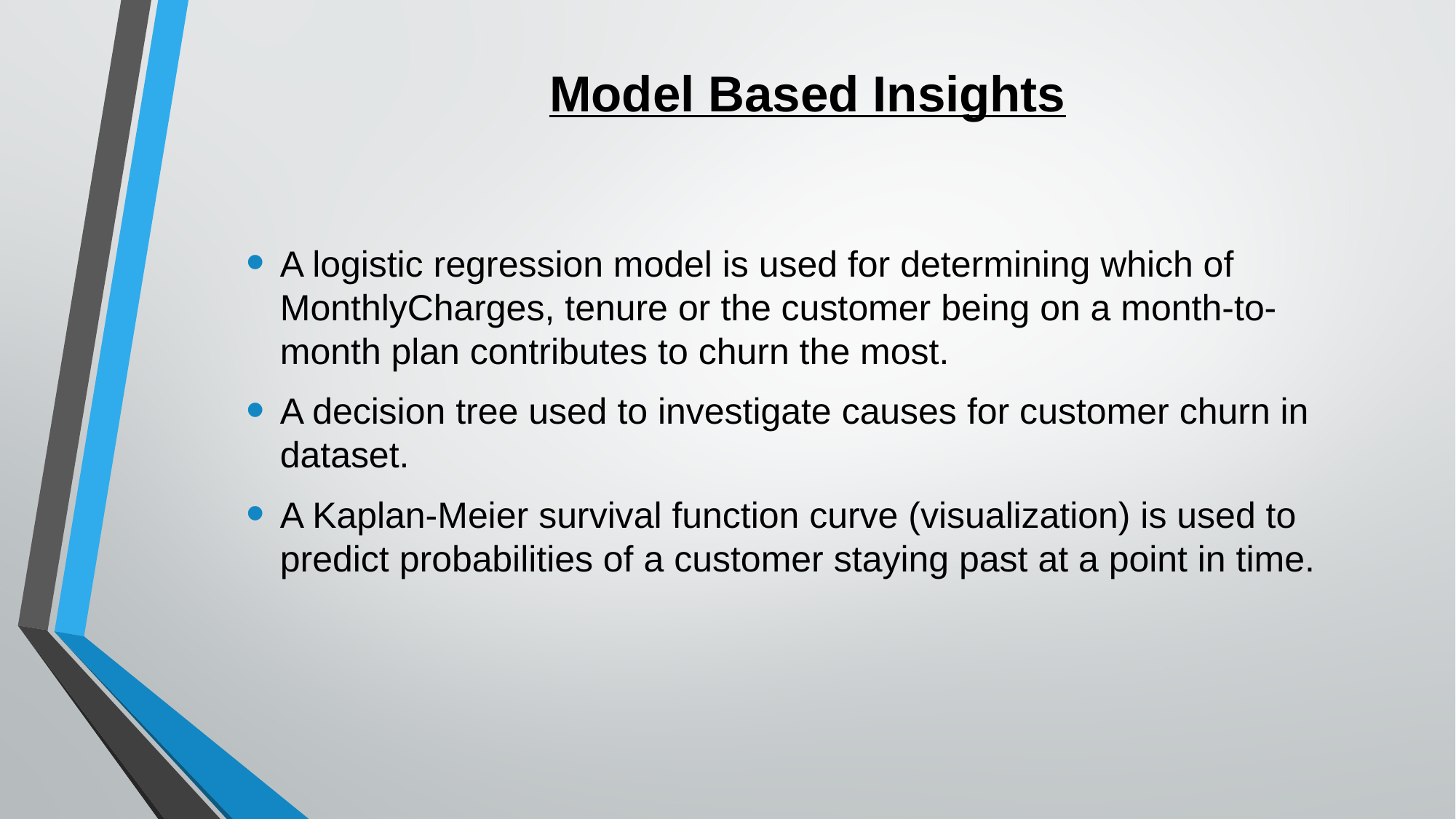

# Model Based Insights
A logistic regression model is used for determining which of MonthlyCharges, tenure or the customer being on a month-to-month plan contributes to churn the most.
A decision tree used to investigate causes for customer churn in dataset.
A Kaplan-Meier survival function curve (visualization) is used to predict probabilities of a customer staying past at a point in time.